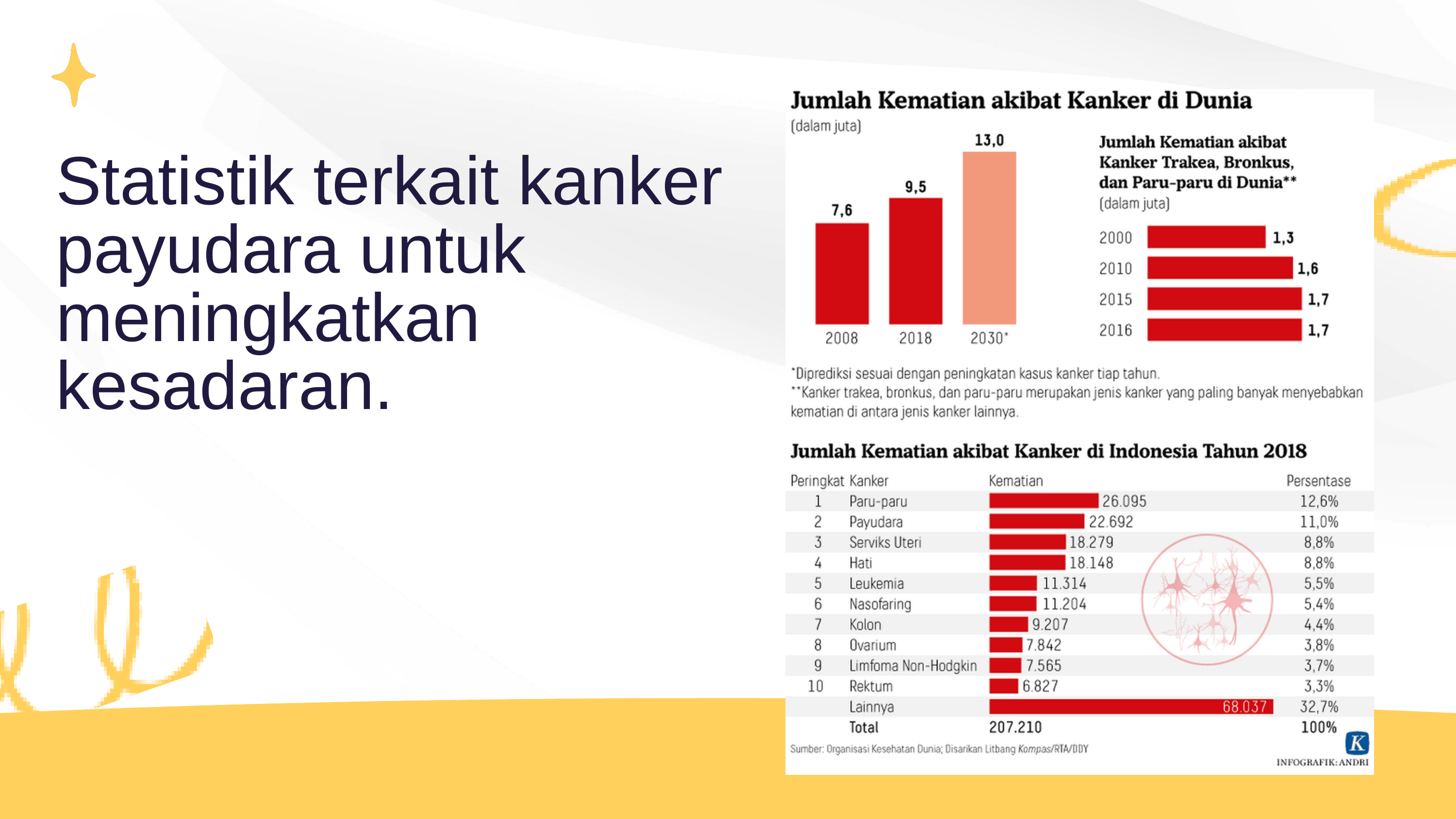

Statistik terkait kanker payudara untuk meningkatkan kesadaran.